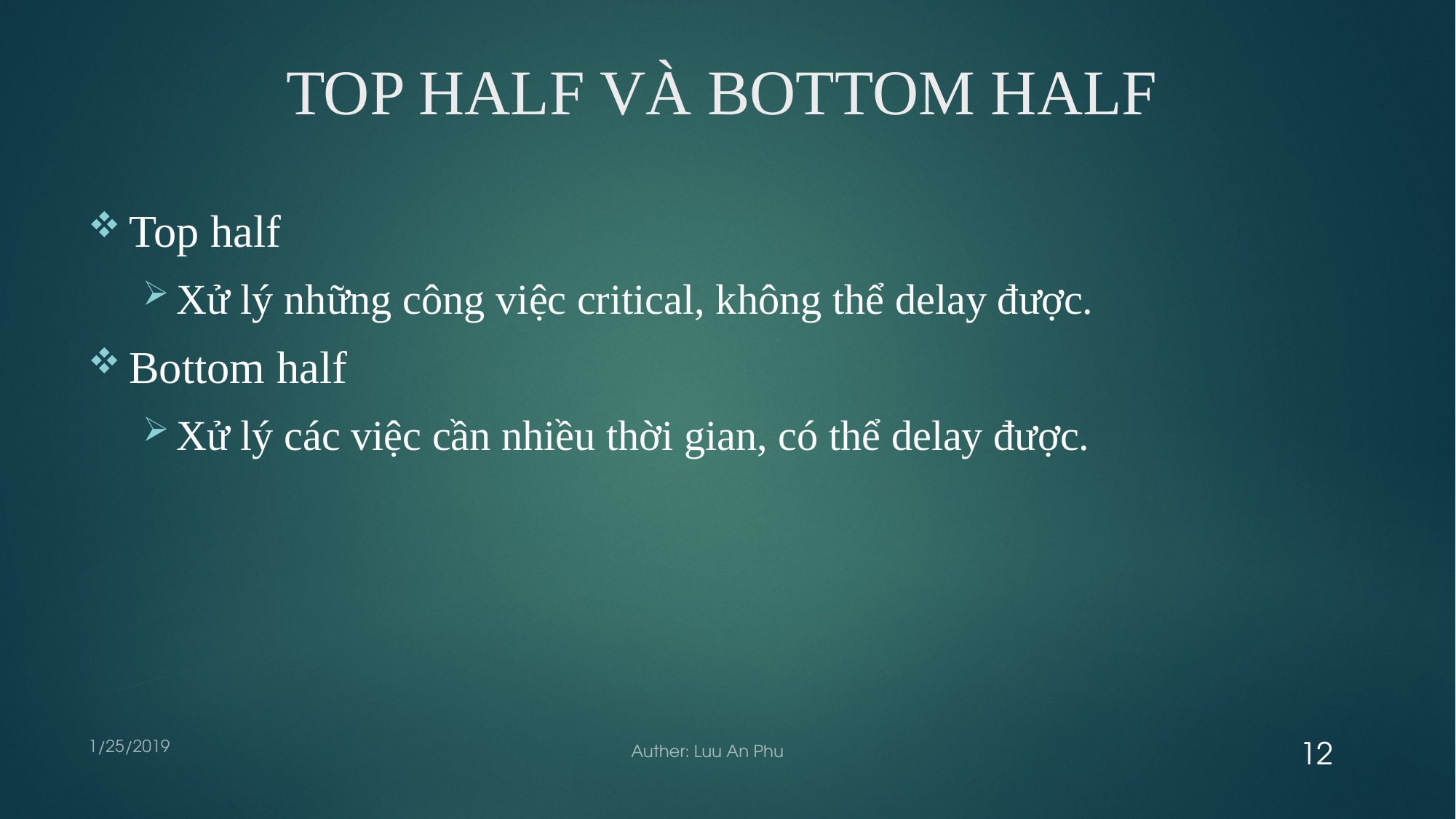

# TOP HALF VÀ BOTTOM HALF
Top half
Xử lý những công việc critical, không thể delay được.
Bottom half
Xử lý các việc cần nhiều thời gian, có thể delay được.
12
1/25/2019
Auther: Luu An Phu